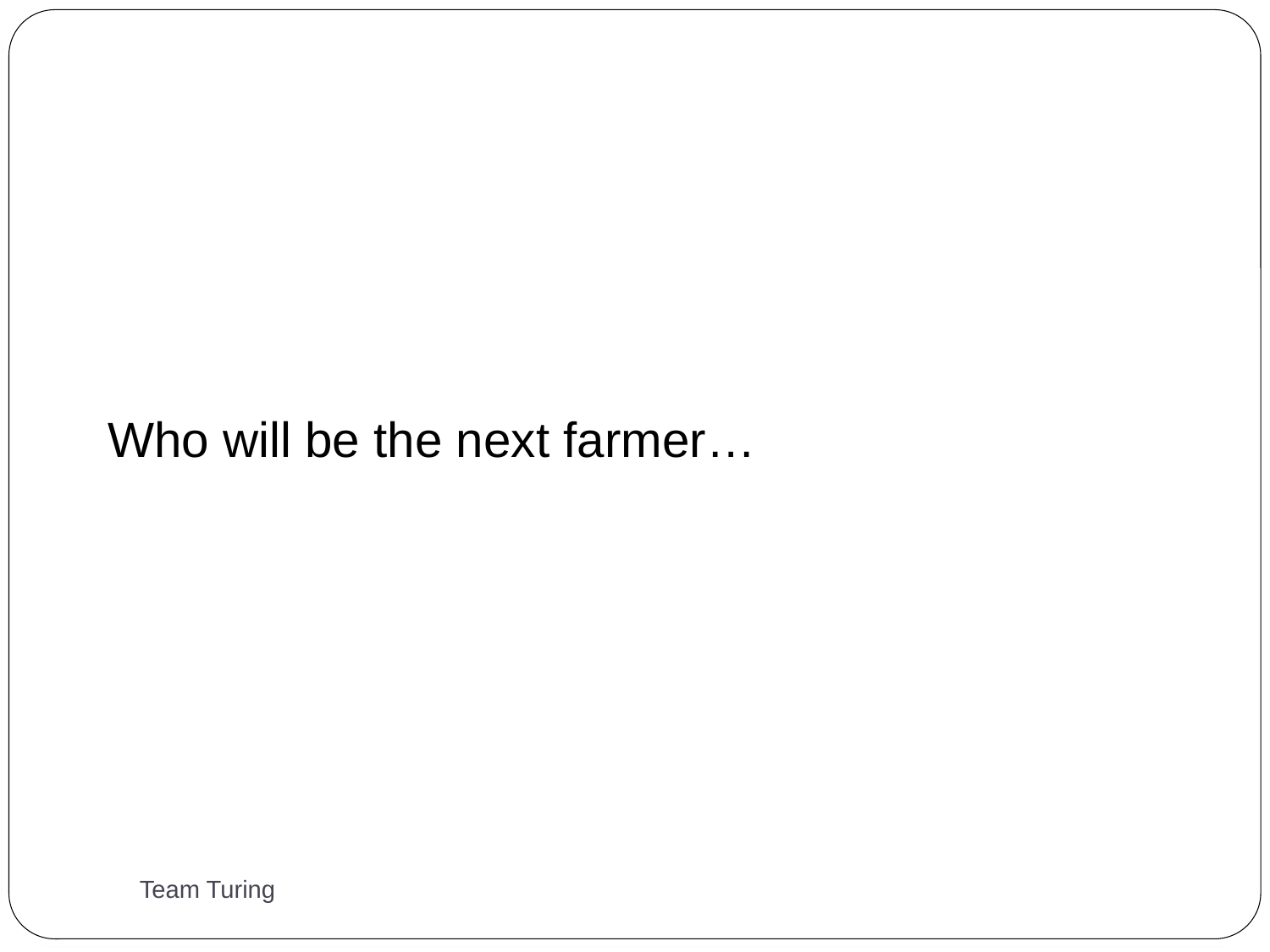

Who will be the next farmer…
Team Turing